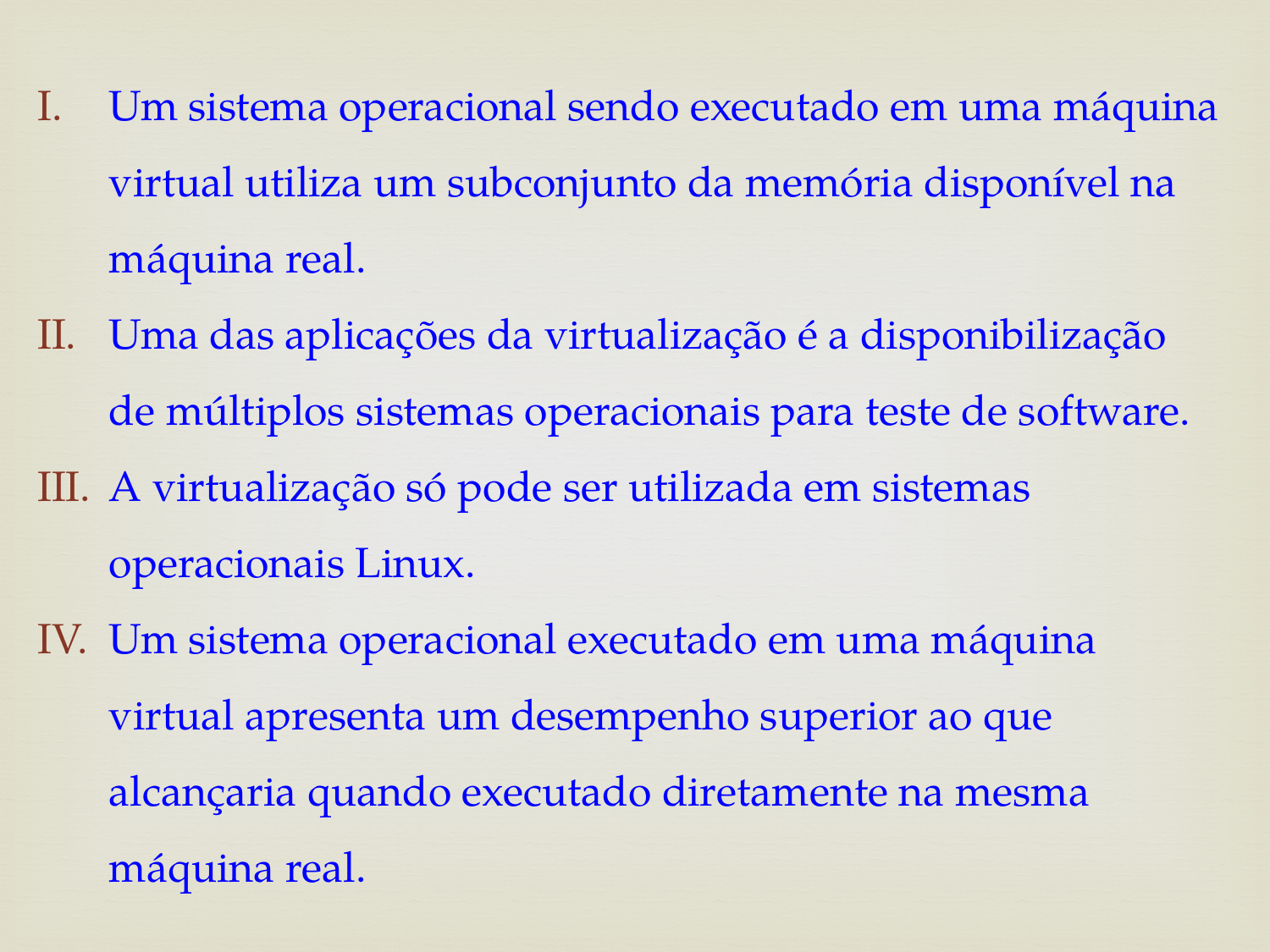

Um sistema operacional sendo executado em uma máquina virtual utiliza um subconjunto da memória disponível na máquina real.
Uma das aplicações da virtualização é a disponibilização de múltiplos sistemas operacionais para teste de software.
A virtualização só pode ser utilizada em sistemas operacionais Linux.
Um sistema operacional executado em uma máquina virtual apresenta um desempenho superior ao que alcançaria quando executado diretamente na mesma máquina real.